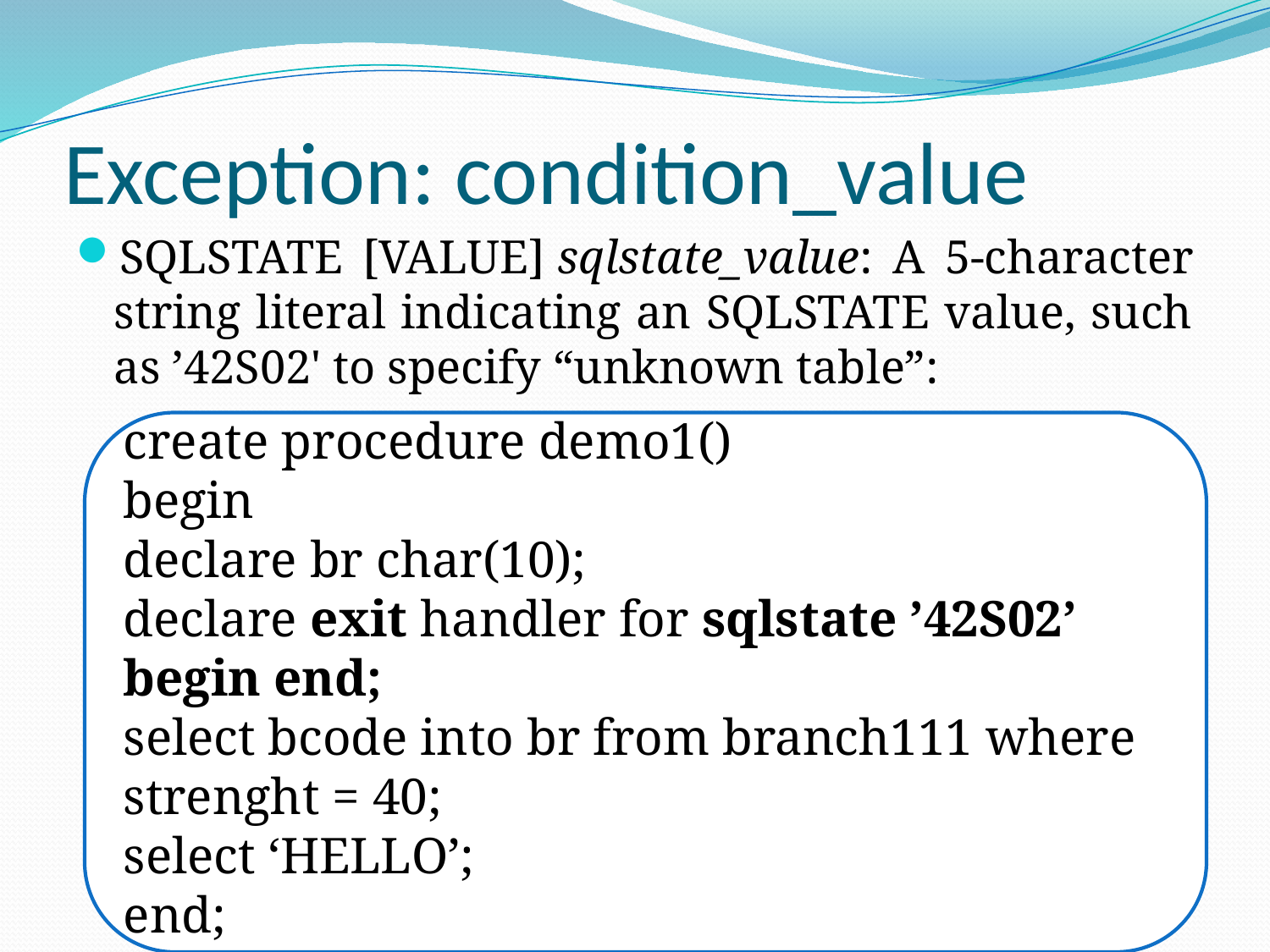

# Exception: condition_value
SQLSTATE [VALUE] sqlstate_value: A 5-character string literal indicating an SQLSTATE value, such as ’42S02' to specify “unknown table”:

create procedure demo1()
begin
declare br char(10);
declare exit handler for sqlstate ’42S02’ begin end;
select bcode into br from branch111 where strenght = 40;
select ‘HELLO’;
end;